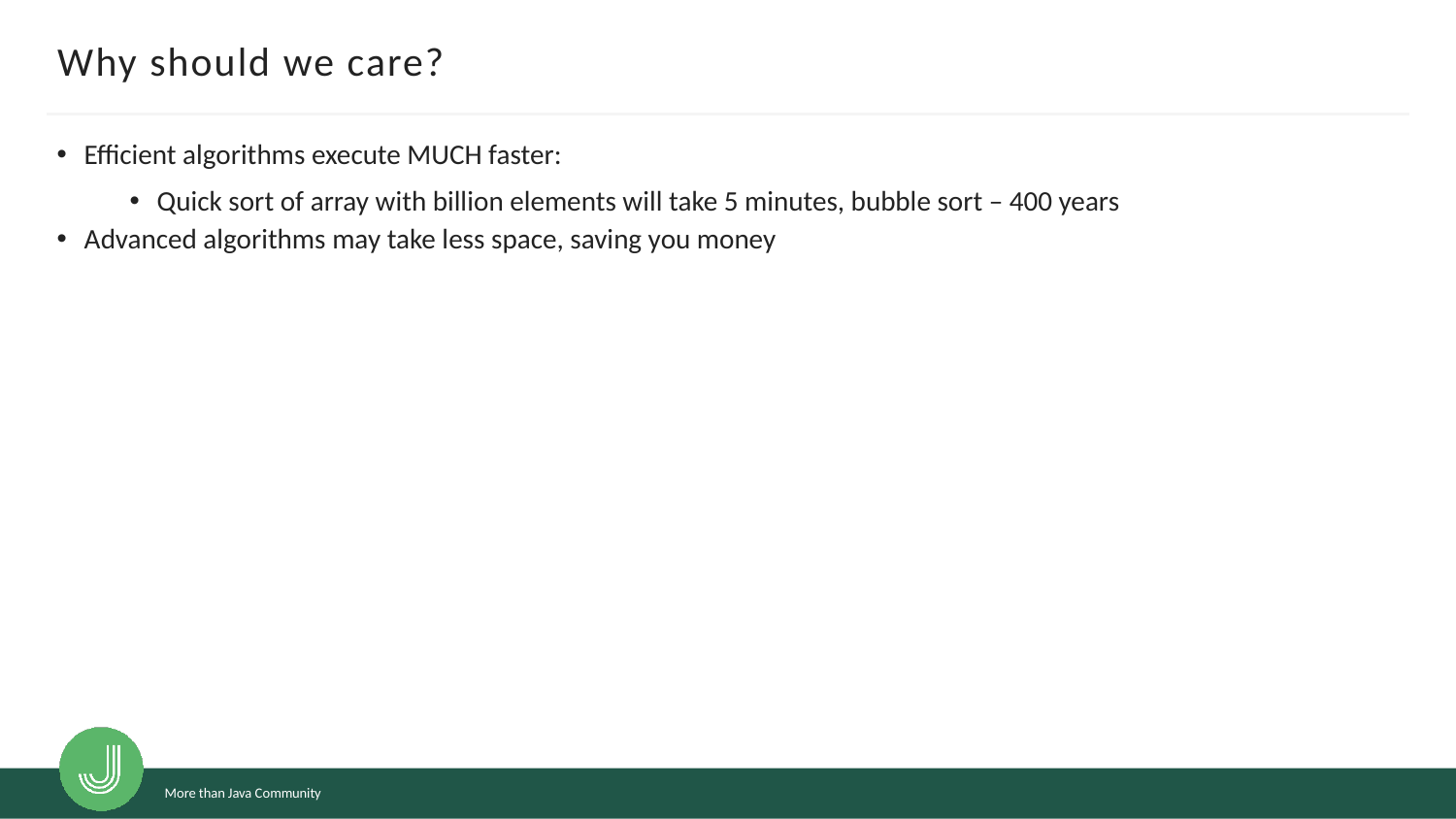

# Why should we care?
Efficient algorithms execute MUCH faster:
Quick sort of array with billion elements will take 5 minutes, bubble sort – 400 years
Advanced algorithms may take less space, saving you money